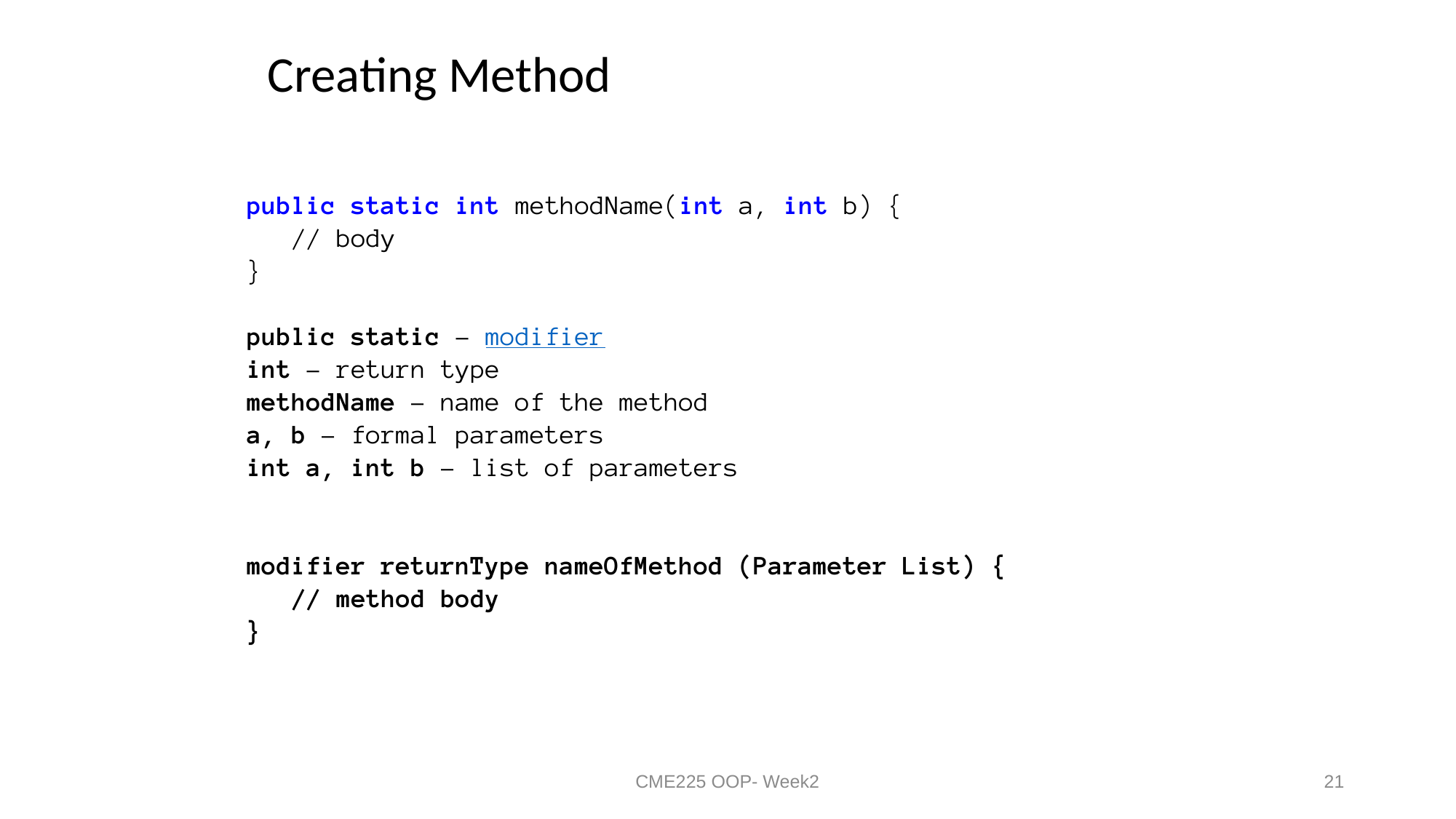

Creating Method
public static int methodName(int a, int b) {
   // body
}

public static − modifier
int − return type
methodName − name of the method
a, b − formal parameters
int a, int b − list of parameters

modifier returnType nameOfMethod (Parameter List) {
   // method body
}

CME225 OOP- Week2
21